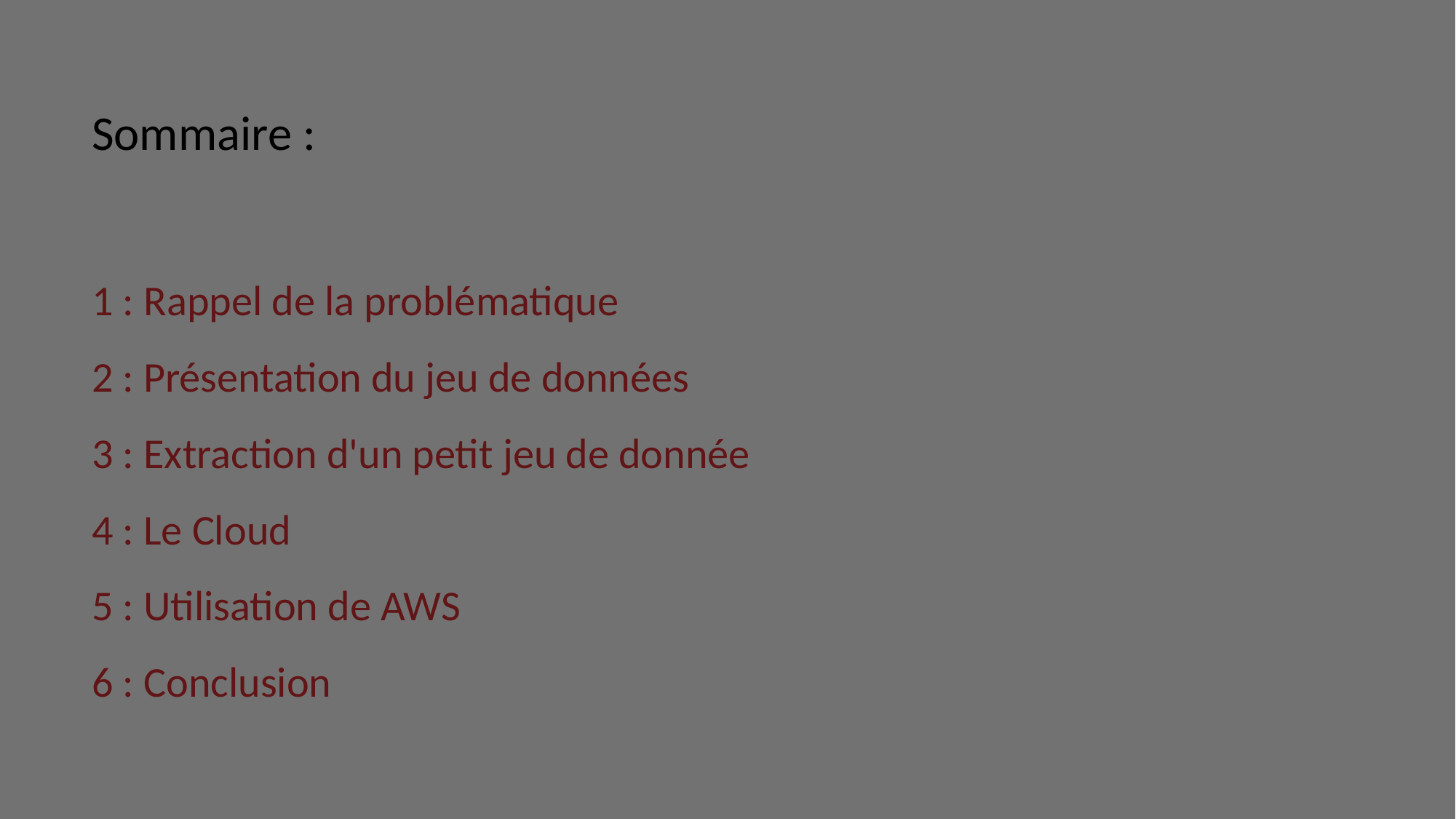

Sommaire :

1 : Rappel de la problématique
2 : Présentation du jeu de données
3 : Extraction d'un petit jeu de donnée
4 : Le Cloud
5 : Utilisation de AWS
6 : Conclusion